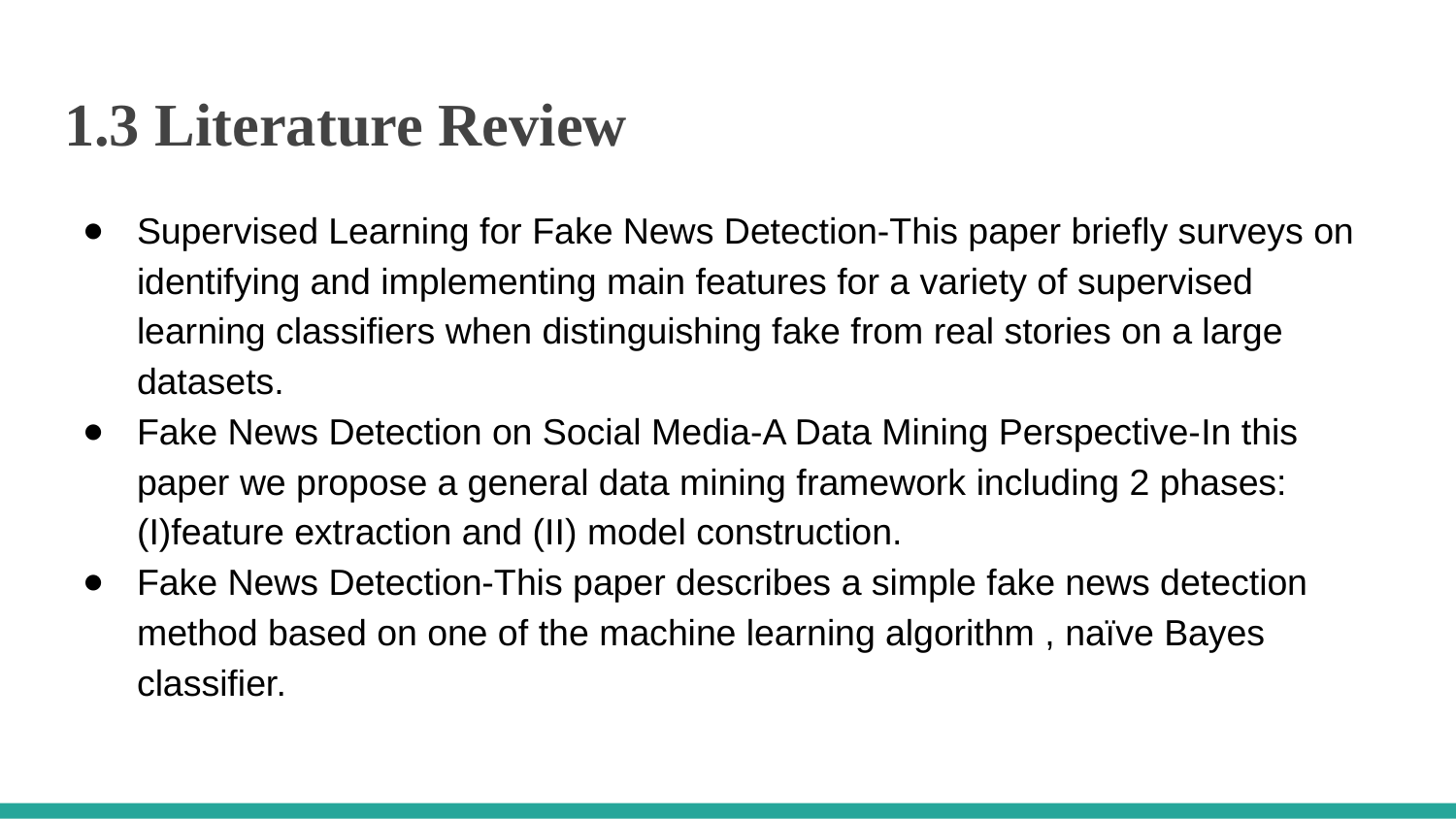

# 1.3 Literature Review
Supervised Learning for Fake News Detection-This paper brieﬂy surveys on identifying and implementing main features for a variety of supervised learning classiﬁers when distinguishing fake from real stories on a large datasets.
Fake News Detection on Social Media-A Data Mining Perspective-In this paper we propose a general data mining framework including 2 phases: (I)feature extraction and (II) model construction.
Fake News Detection-This paper describes a simple fake news detection method based on one of the machine learning algorithm , naïve Bayes classifier.